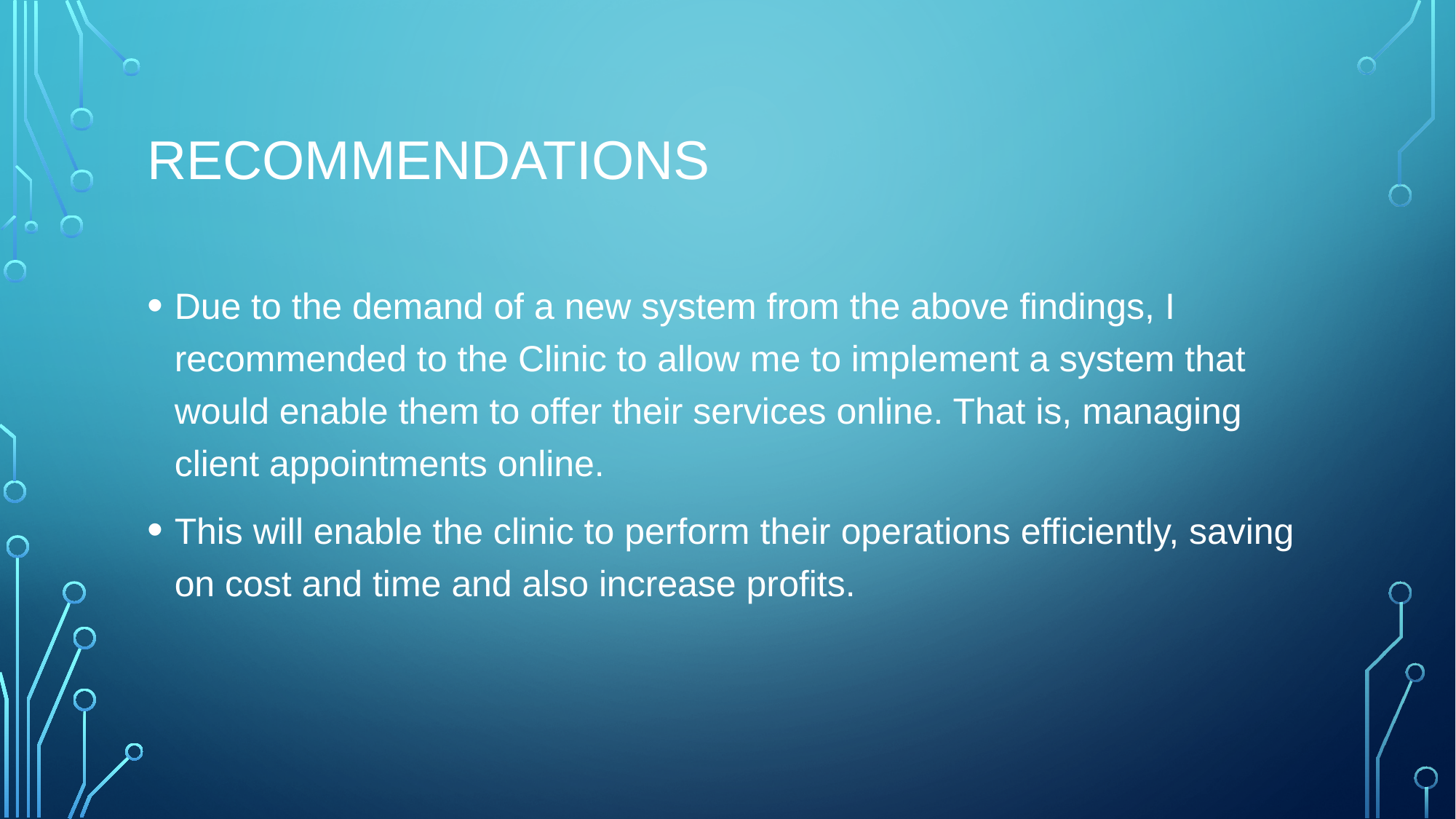

# RECOMMENDATIONS
Due to the demand of a new system from the above findings, I recommended to the Clinic to allow me to implement a system that would enable them to offer their services online. That is, managing client appointments online.
This will enable the clinic to perform their operations efficiently, saving on cost and time and also increase profits.